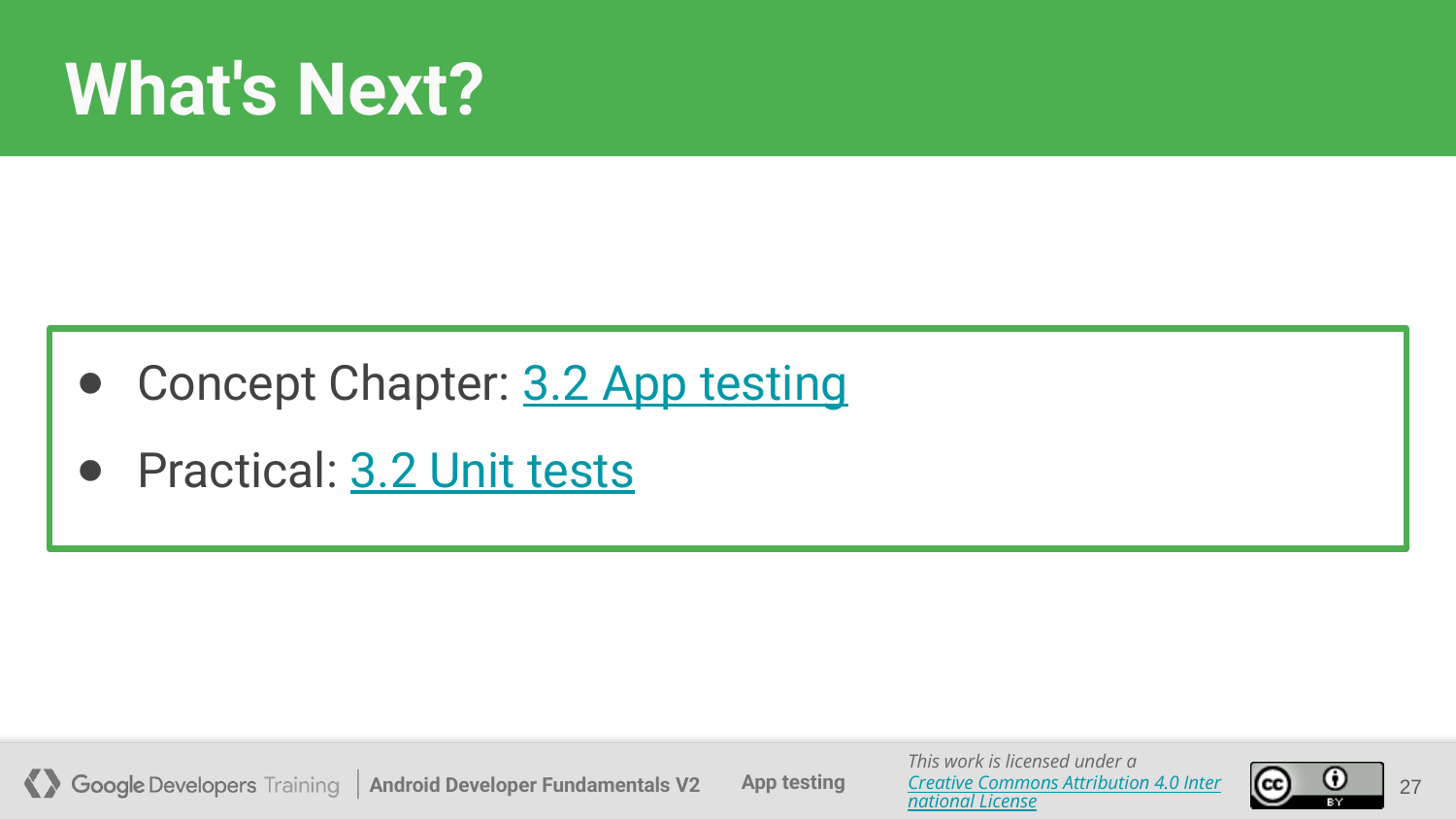

# What's Next?
Concept Chapter: 3.2 App testing
Practical: 3.2 Unit tests
27